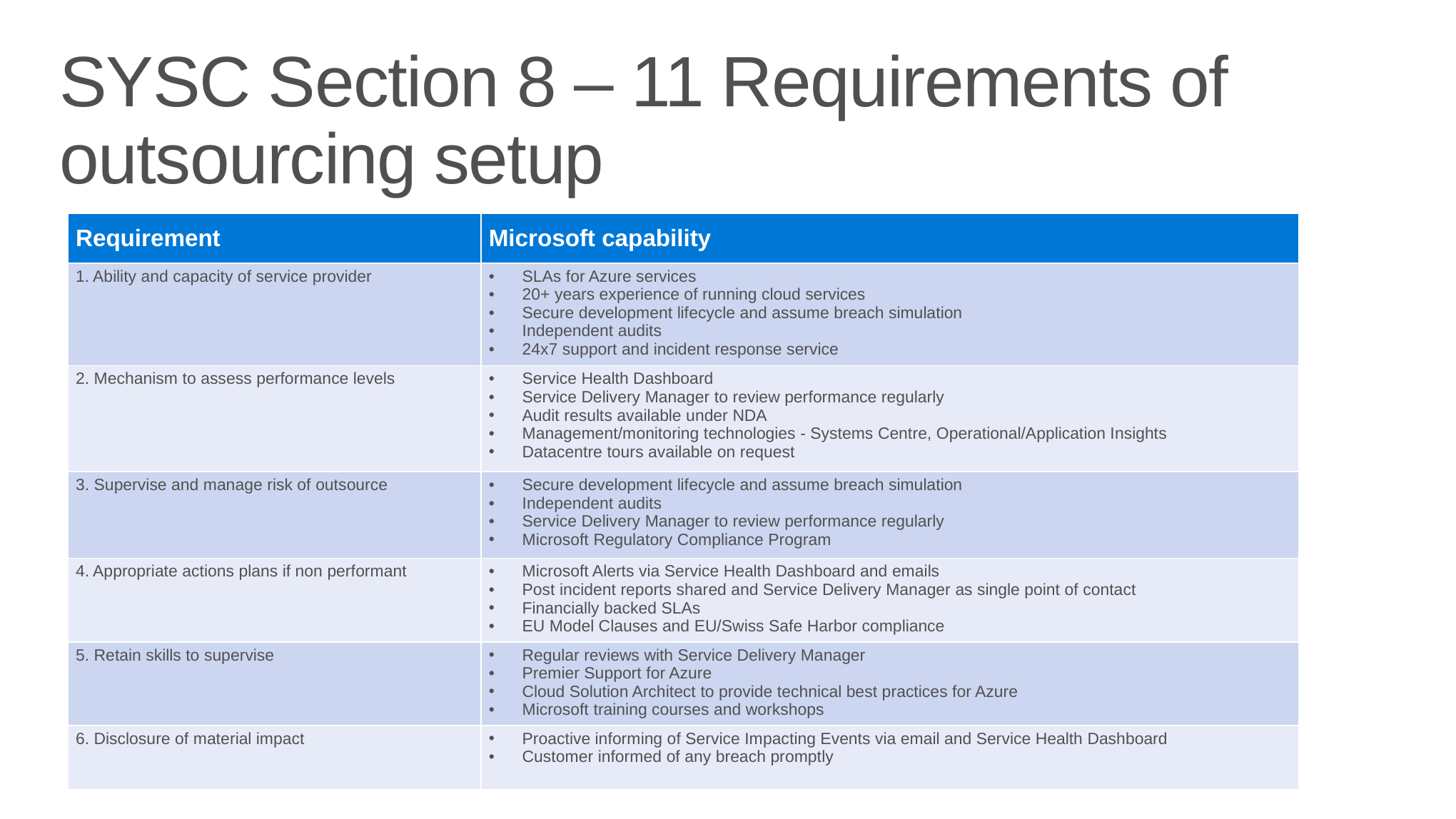

SYSC Section 8 – 11 Requirements of outsourcing setup
| Requirement | Microsoft capability |
| --- | --- |
| 1. Ability and capacity of service provider | SLAs for Azure services 20+ years experience of running cloud services Secure development lifecycle and assume breach simulation Independent audits 24x7 support and incident response service |
| 2. Mechanism to assess performance levels | Service Health Dashboard Service Delivery Manager to review performance regularly Audit results available under NDA Management/monitoring technologies - Systems Centre, Operational/Application Insights Datacentre tours available on request |
| 3. Supervise and manage risk of outsource | Secure development lifecycle and assume breach simulation Independent audits Service Delivery Manager to review performance regularly Microsoft Regulatory Compliance Program |
| 4. Appropriate actions plans if non performant | Microsoft Alerts via Service Health Dashboard and emails Post incident reports shared and Service Delivery Manager as single point of contact Financially backed SLAs EU Model Clauses and EU/Swiss Safe Harbor compliance |
| 5. Retain skills to supervise | Regular reviews with Service Delivery Manager Premier Support for Azure Cloud Solution Architect to provide technical best practices for Azure Microsoft training courses and workshops |
| 6. Disclosure of material impact | Proactive informing of Service Impacting Events via email and Service Health Dashboard Customer informed of any breach promptly |